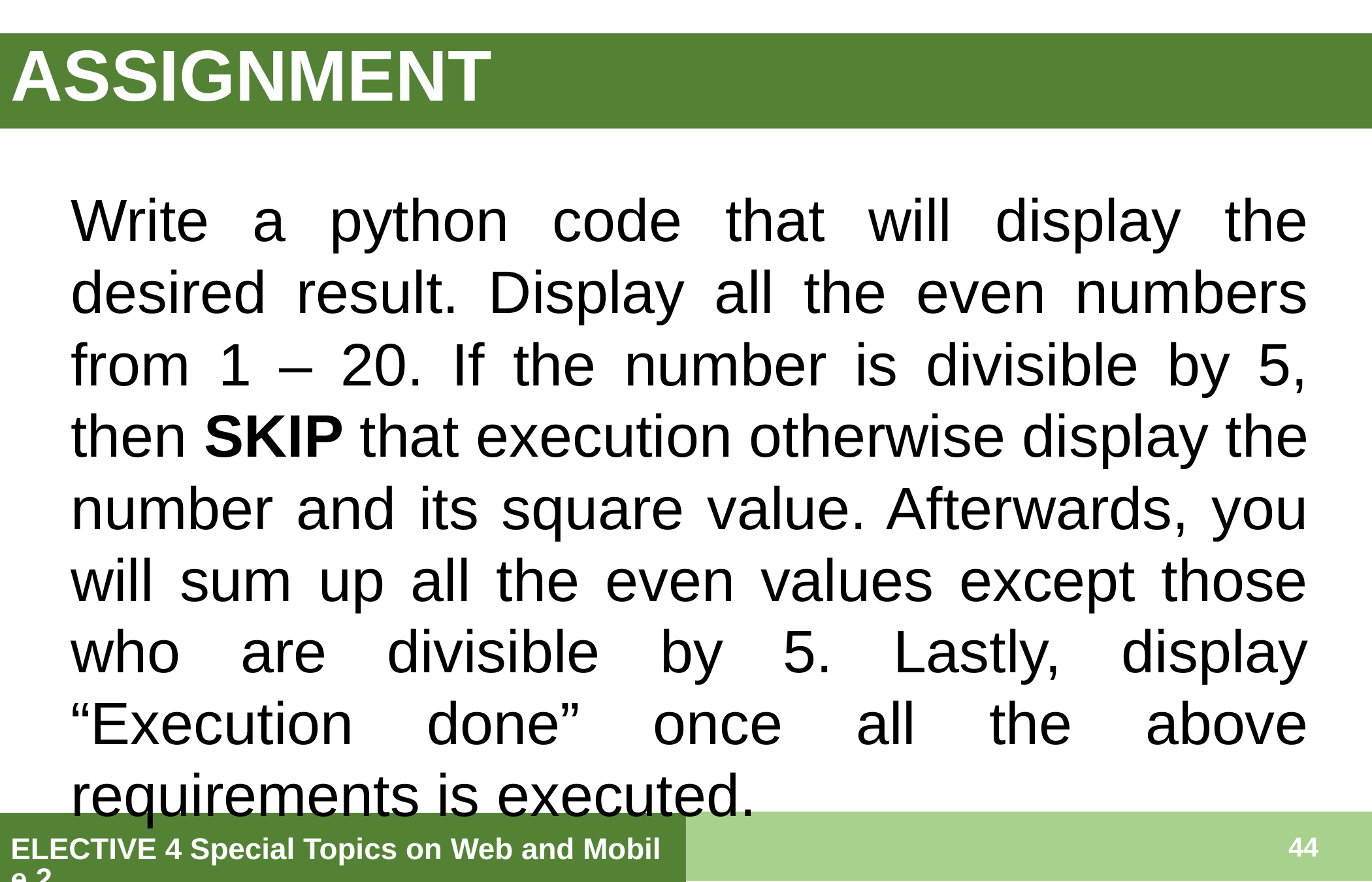

# ASSIGNMENT
Write a python code that will display the desired result. Display all the even numbers from 1 – 20. If the number is divisible by 5, then SKIP that execution otherwise display the number and its square value. Afterwards, you will sum up all the even values except those who are divisible by 5. Lastly, display “Execution done” once all the above requirements is executed.

ELECTIVE 4 Special Topics on Web and Mobile 2
44